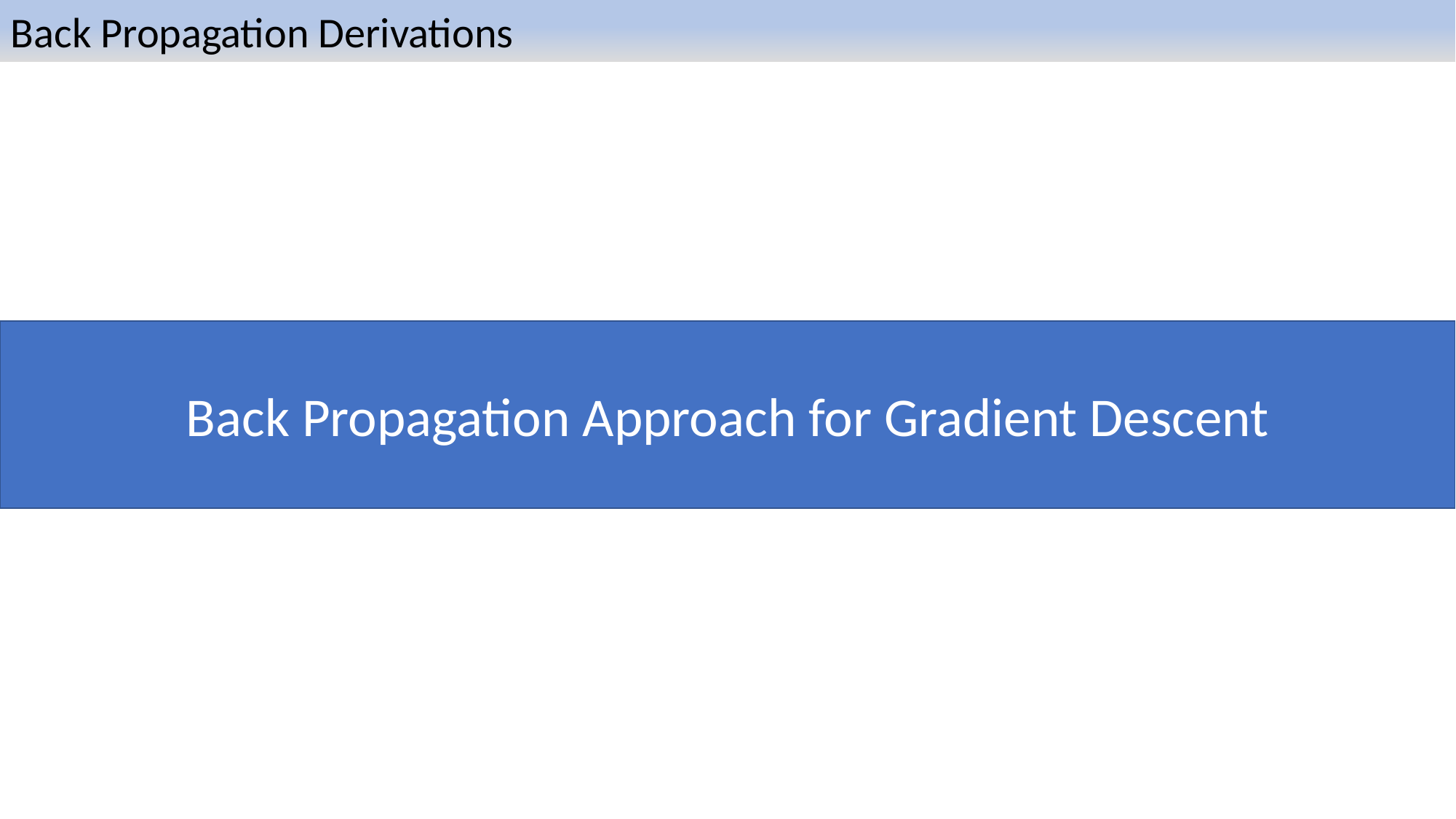

Back Propagation Derivations
Back Propagation Approach for Gradient Descent